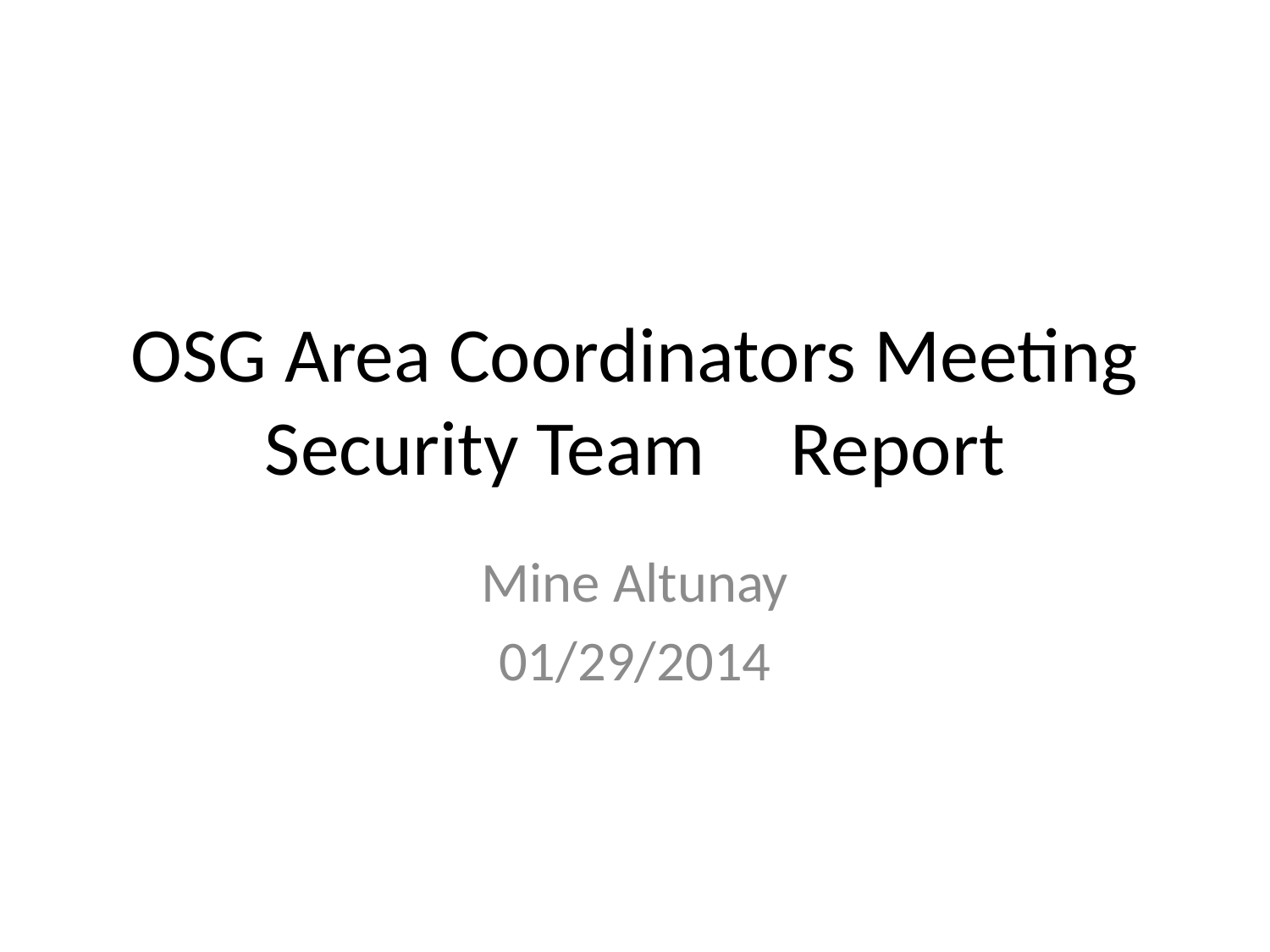

# OSG Area Coordinators Meeting Security Team	 Report
Mine Altunay
01/29/2014